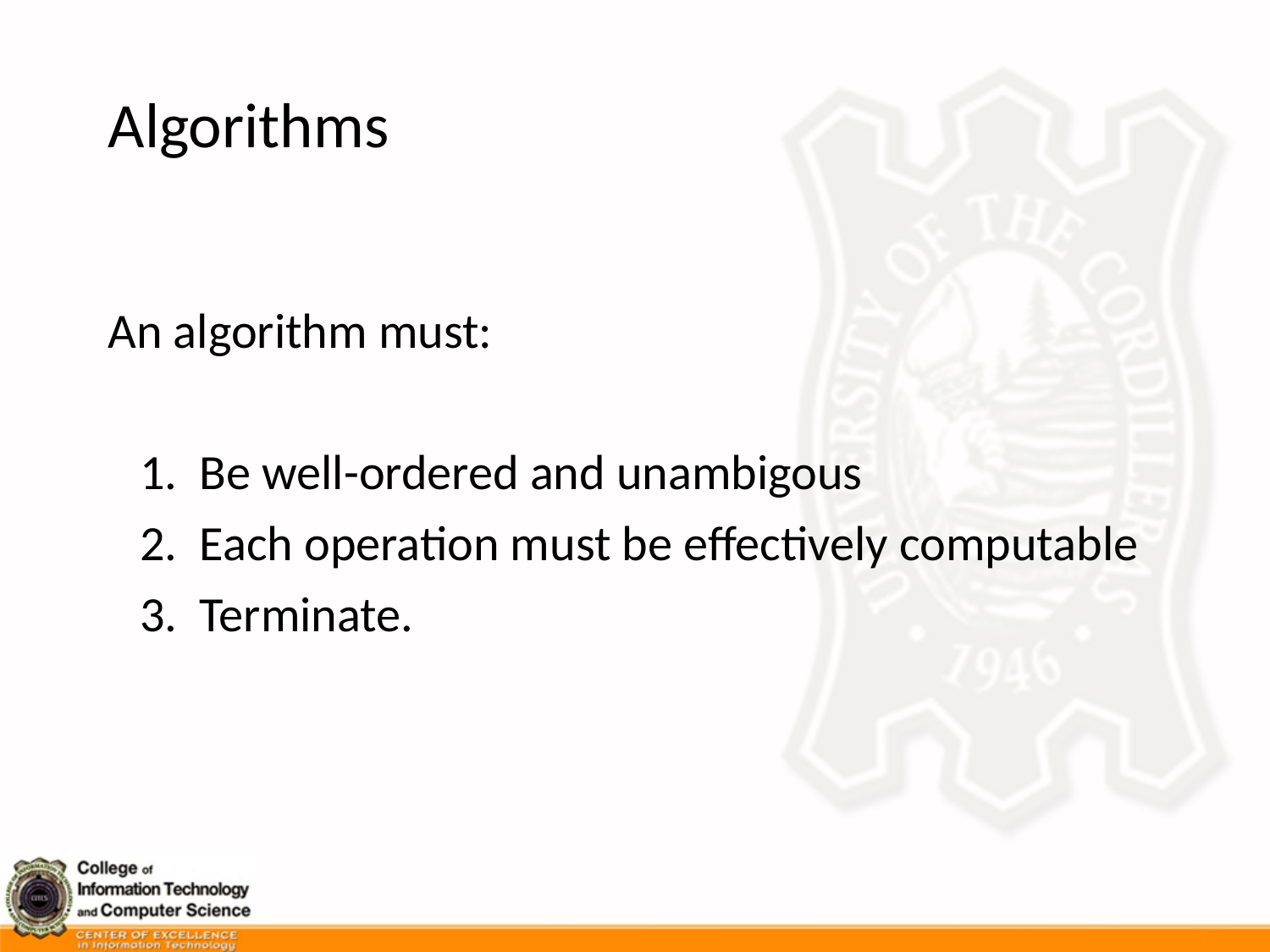

# Algorithms

An algorithm must:

	1.  Be well-ordered and unambigous
	2.  Each operation must be effectively computable
	3.  Terminate.